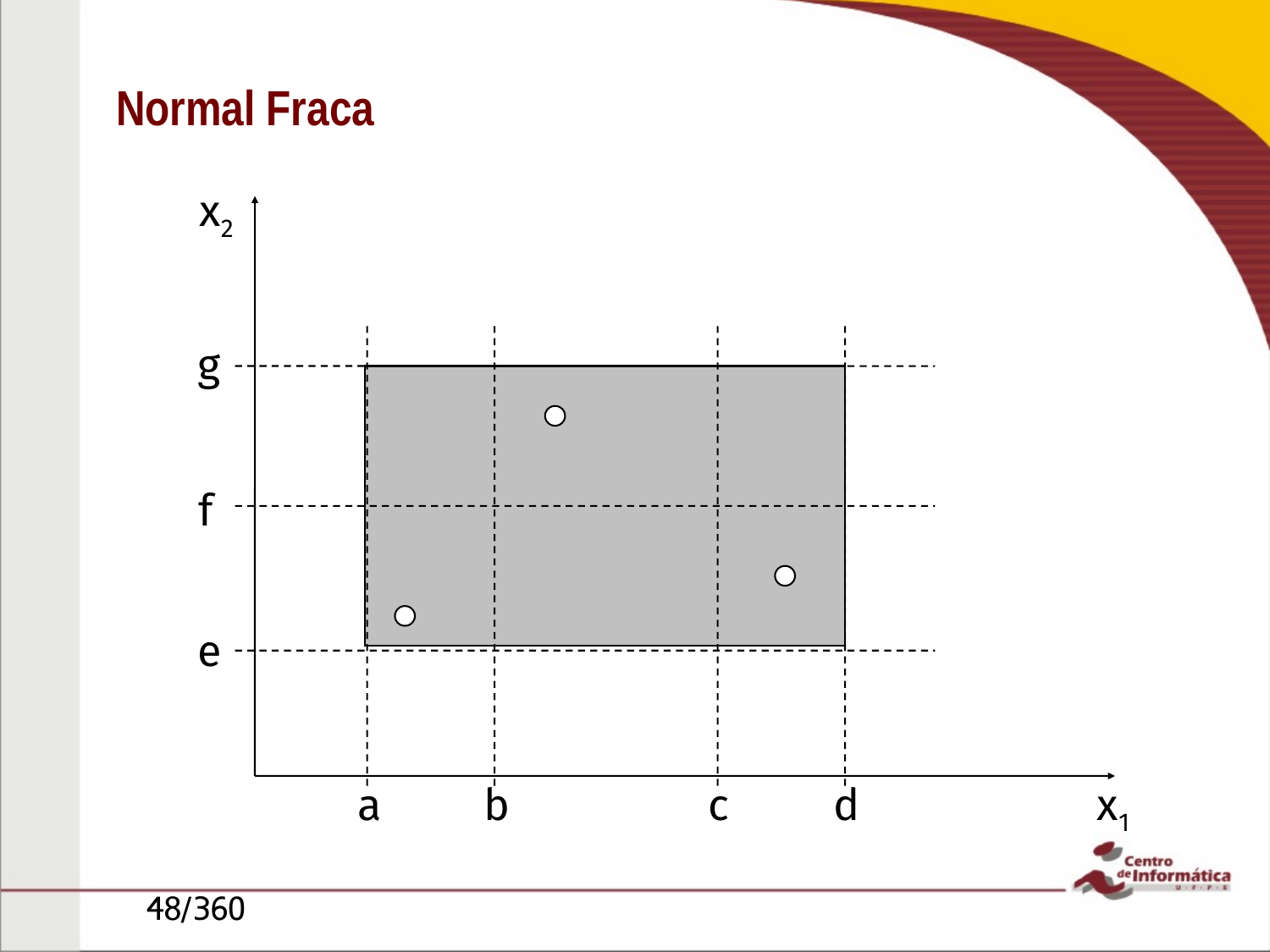

Normal Fraca
x2

g

f

e

a
b
c
d
x1

48/360